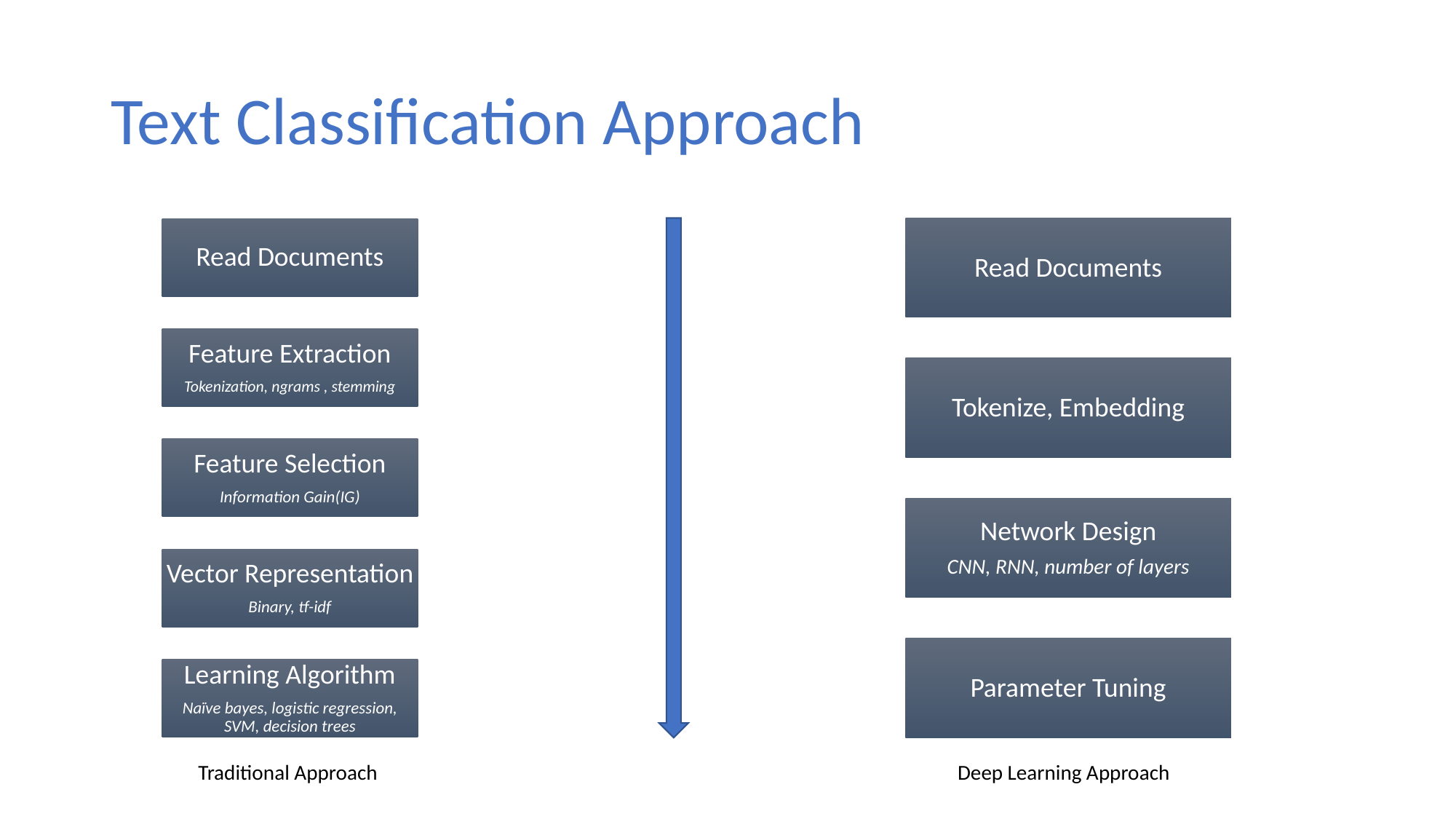

# Text Classification Approach
Read Documents
Feature Extraction
Tokenization, ngrams , stemming
Feature Selection
Information Gain(IG)
Vector Representation
Binary, tf-idf
Learning Algorithm
Naïve bayes, logistic regression, SVM, decision trees
Read Documents
Tokenize, Embedding
Network Design
CNN, RNN, number of layers
Parameter Tuning

Traditional Approach
Deep Learning Approach